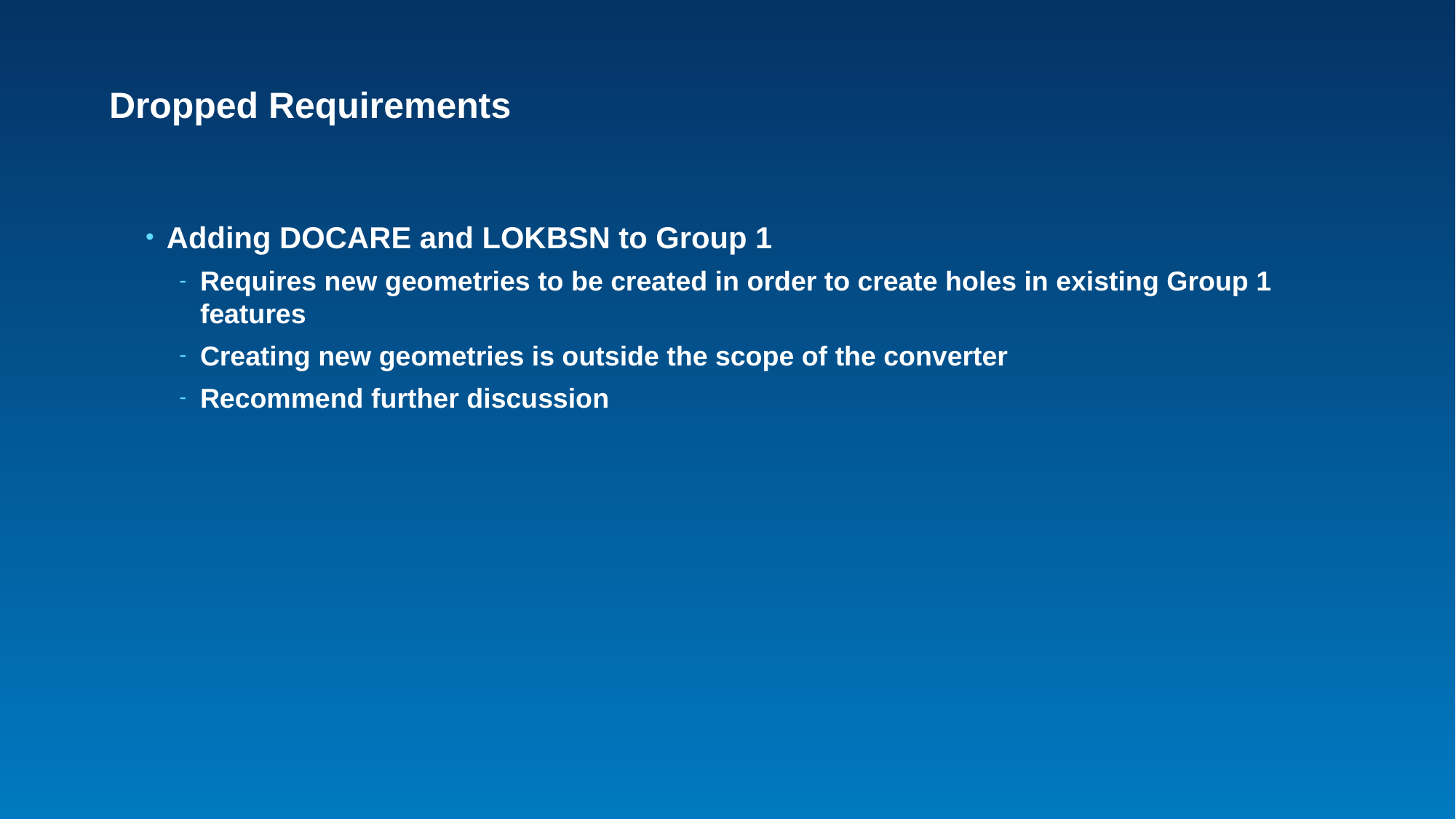

# Dropped Requirements
Adding DOCARE and LOKBSN to Group 1
Requires new geometries to be created in order to create holes in existing Group 1 features
Creating new geometries is outside the scope of the converter
Recommend further discussion